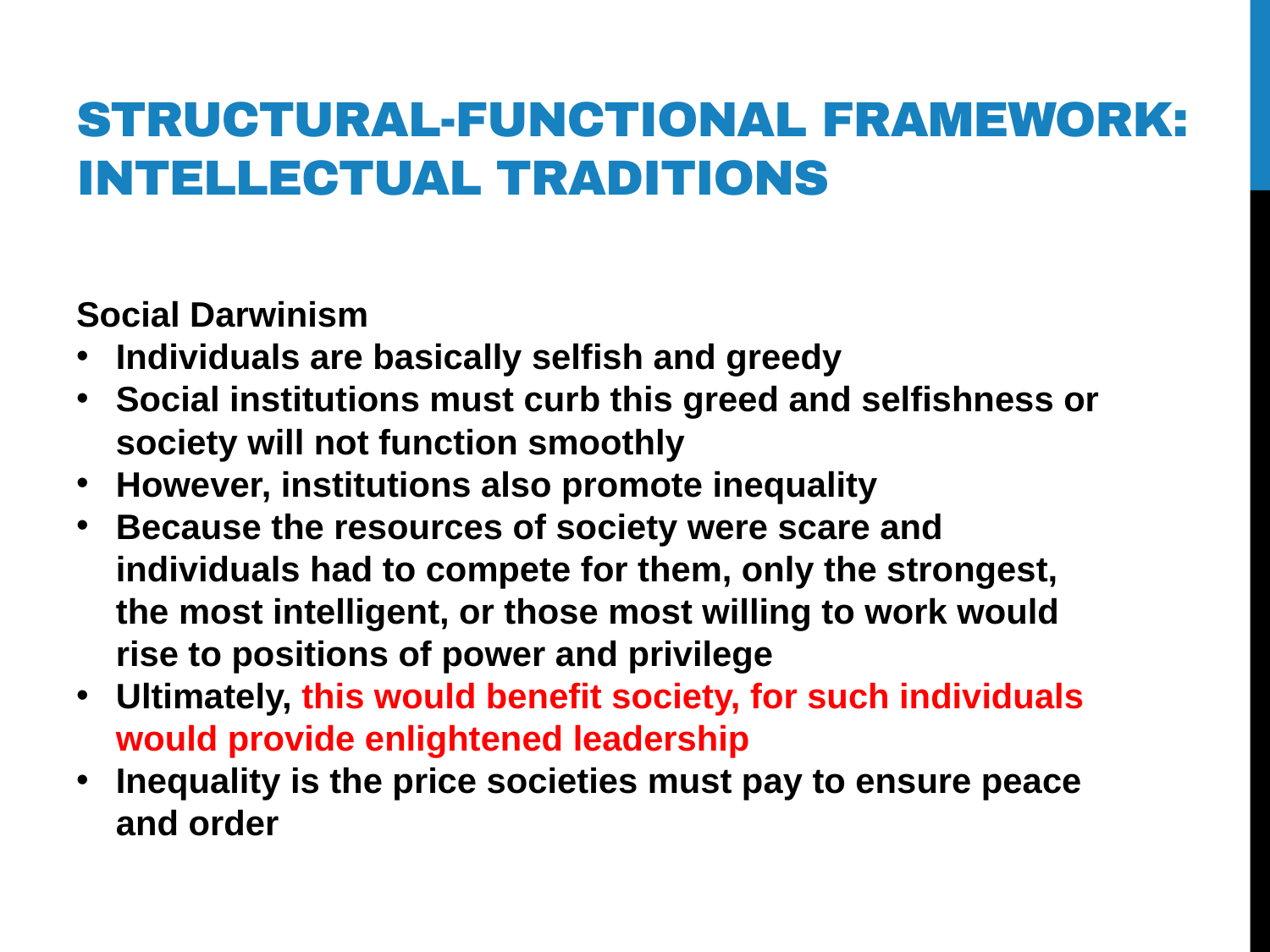

# Structural-functional framework: intellectual traditions

Social Darwinism
Individuals are basically selfish and greedy
Social institutions must curb this greed and selfishness or society will not function smoothly
However, institutions also promote inequality
Because the resources of society were scare and individuals had to compete for them, only the strongest, the most intelligent, or those most willing to work would rise to positions of power and privilege
Ultimately, this would benefit society, for such individuals would provide enlightened leadership
Inequality is the price societies must pay to ensure peace and order